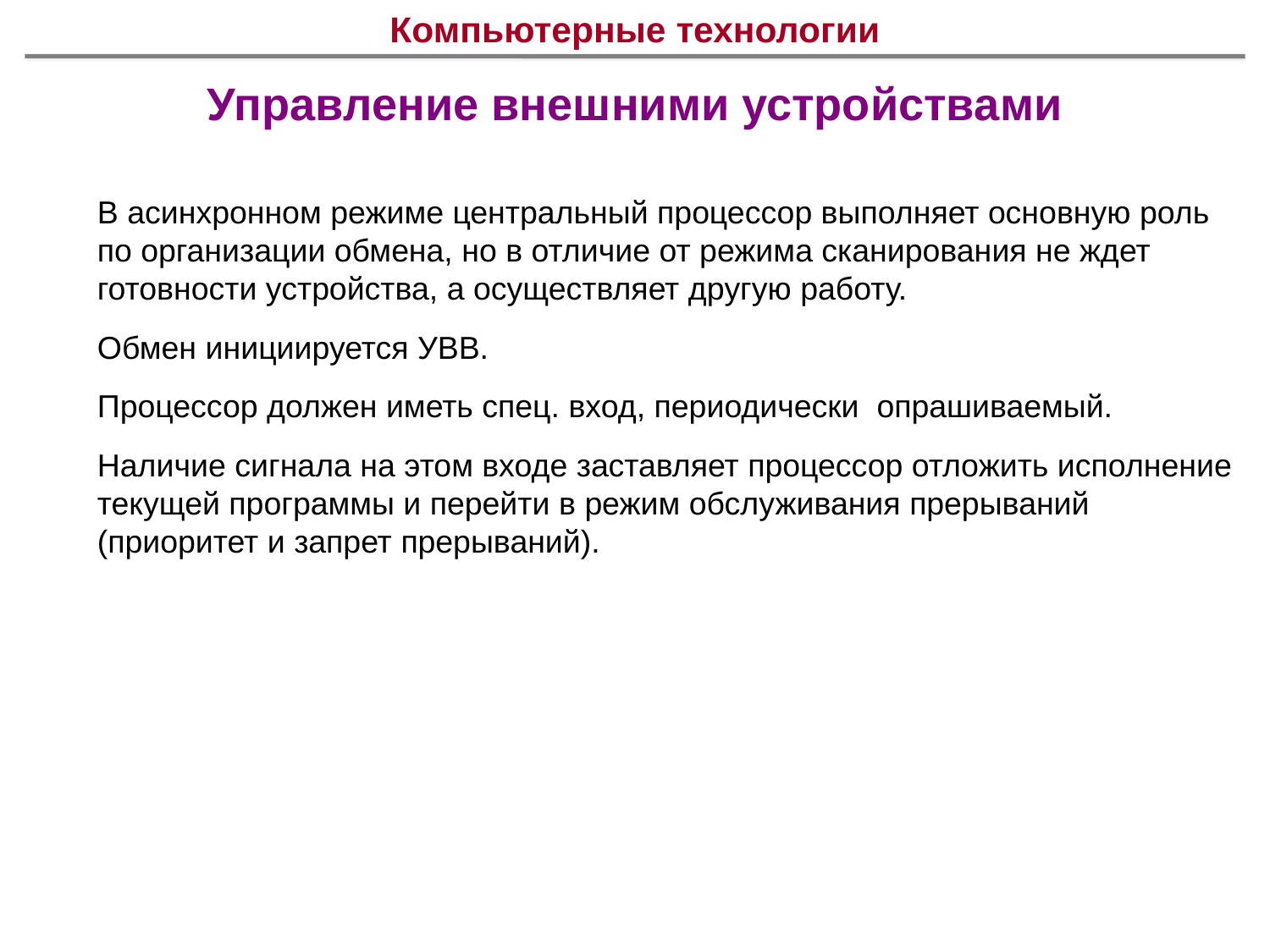

# Компьютерные технологии

Управление внешними устройствами
В асинхронном режиме центральный процессор выполняет основную роль по организации обмена, но в отличие от режима сканирования не ждет готовности устройства, а осуществляет другую работу.
Обмен инициируется УВВ.
Процессор должен иметь спец. вход, периодически  опрашиваемый.
Наличие сигнала на этом входе заставляет процессор отложить исполнение текущей программы и перейти в режим обслуживания прерываний  (приоритет и запрет прерываний).